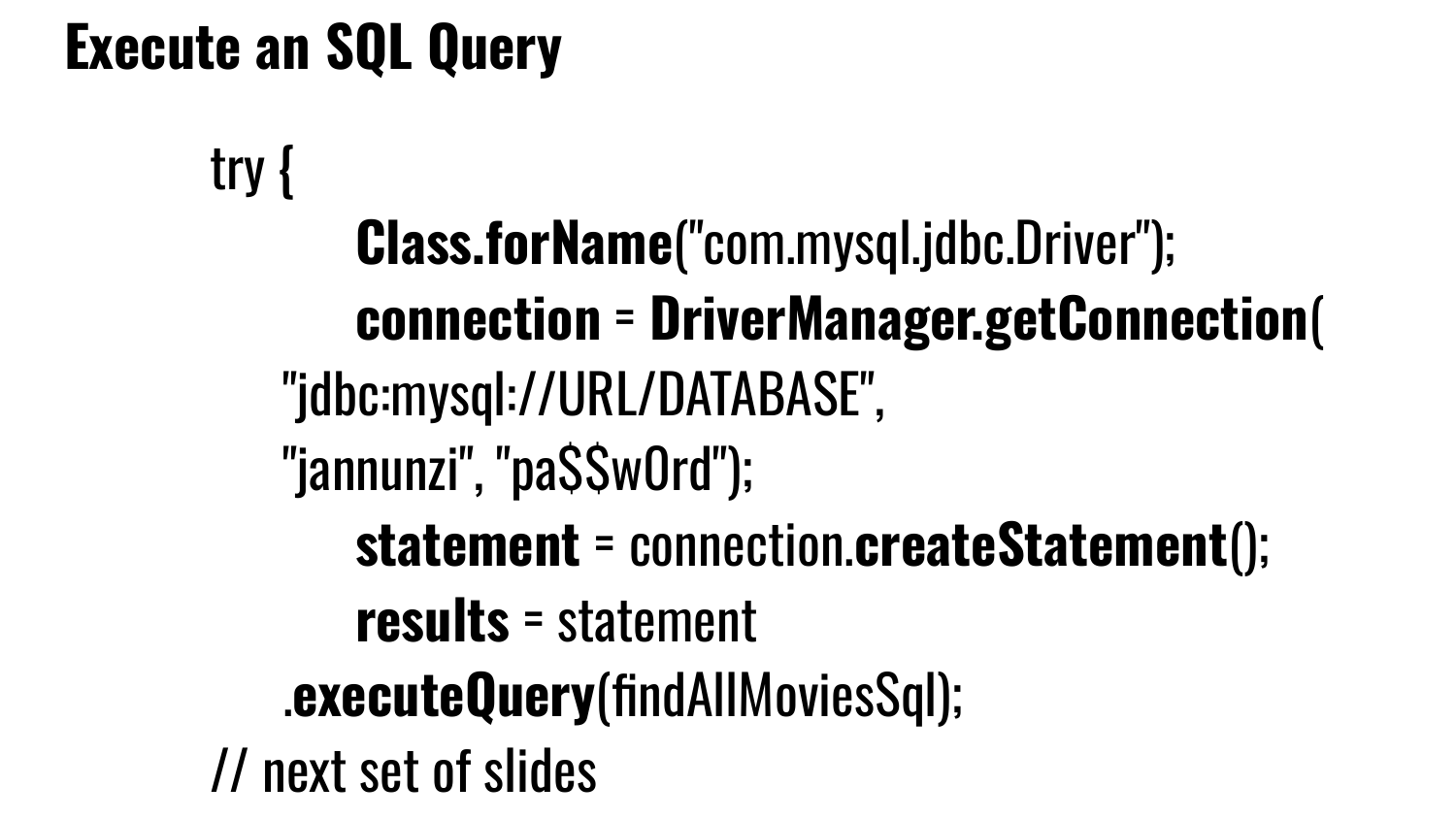

# Execute an SQL Query
	try {
		Class.forName("com.mysql.jdbc.Driver");
		connection = DriverManager.getConnection(
"jdbc:mysql://URL/DATABASE",
"jannunzi", "pa$$w0rd");
		statement = connection.createStatement();
		results = statement
.executeQuery(findAllMoviesSql);
// next set of slides